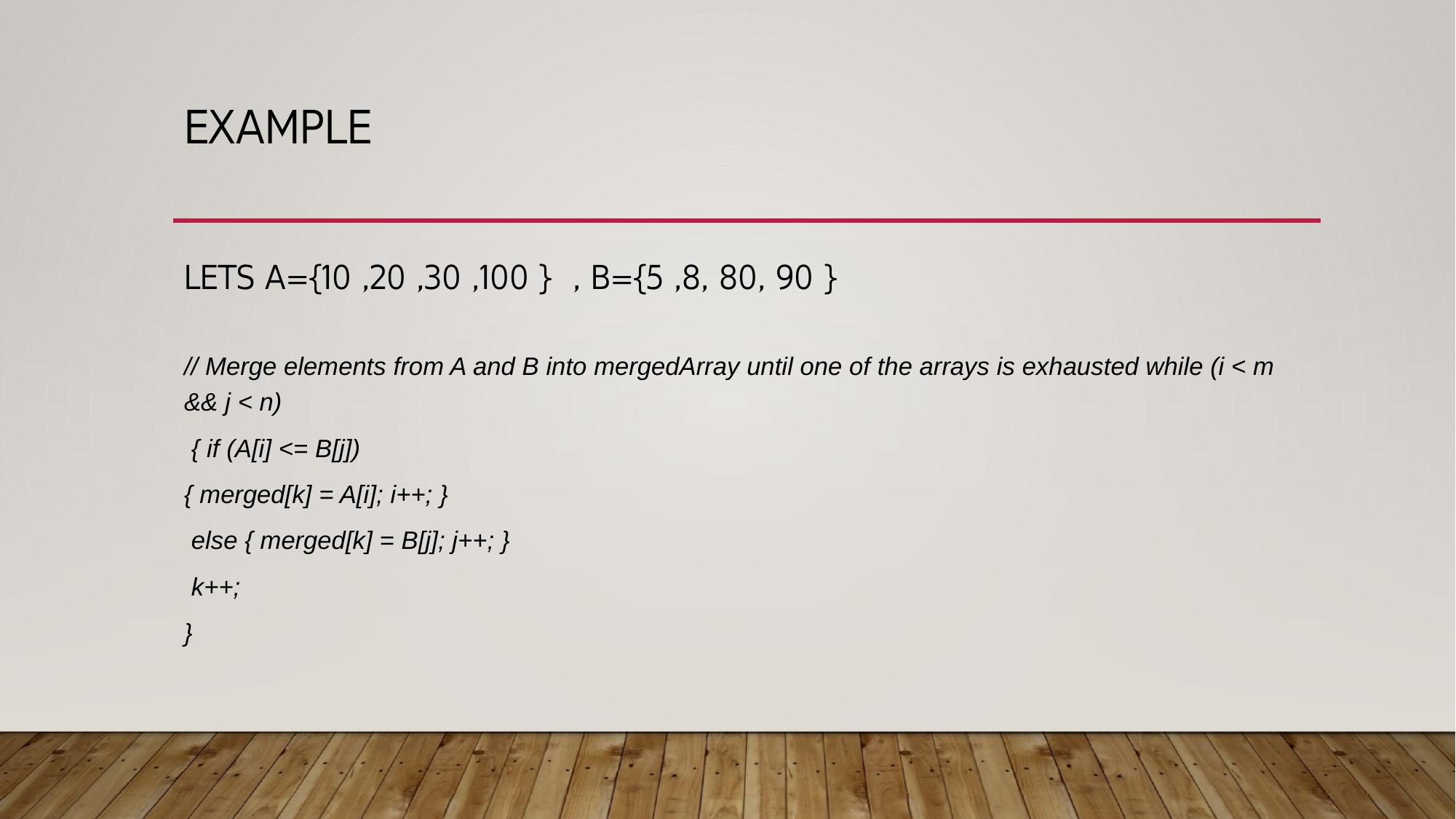

# EXAMPLE
LETS A={10 ,20 ,30 ,100 }  , B={5 ,8, 80, 90 }

// Merge elements from A and B into mergedArray until one of the arrays is exhausted while (i < m && j < n)
 { if (A[i] <= B[j])
{ merged[k] = A[i]; i++; }
 else { merged[k] = B[j]; j++; }
 k++;
}